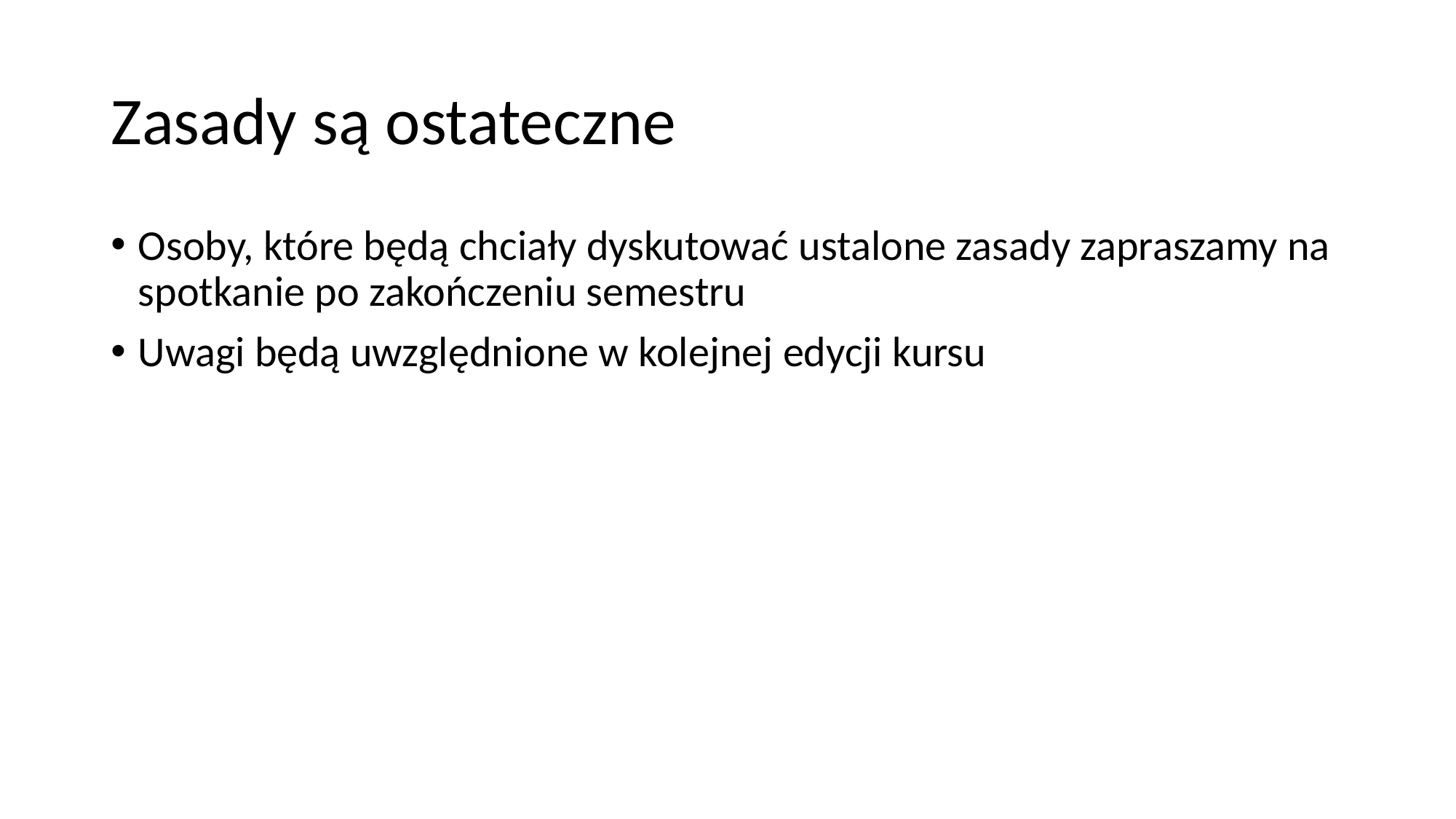

# Zasady są ostateczne
Osoby, które będą chciały dyskutować ustalone zasady zapraszamy na spotkanie po zakończeniu semestru
Uwagi będą uwzględnione w kolejnej edycji kursu